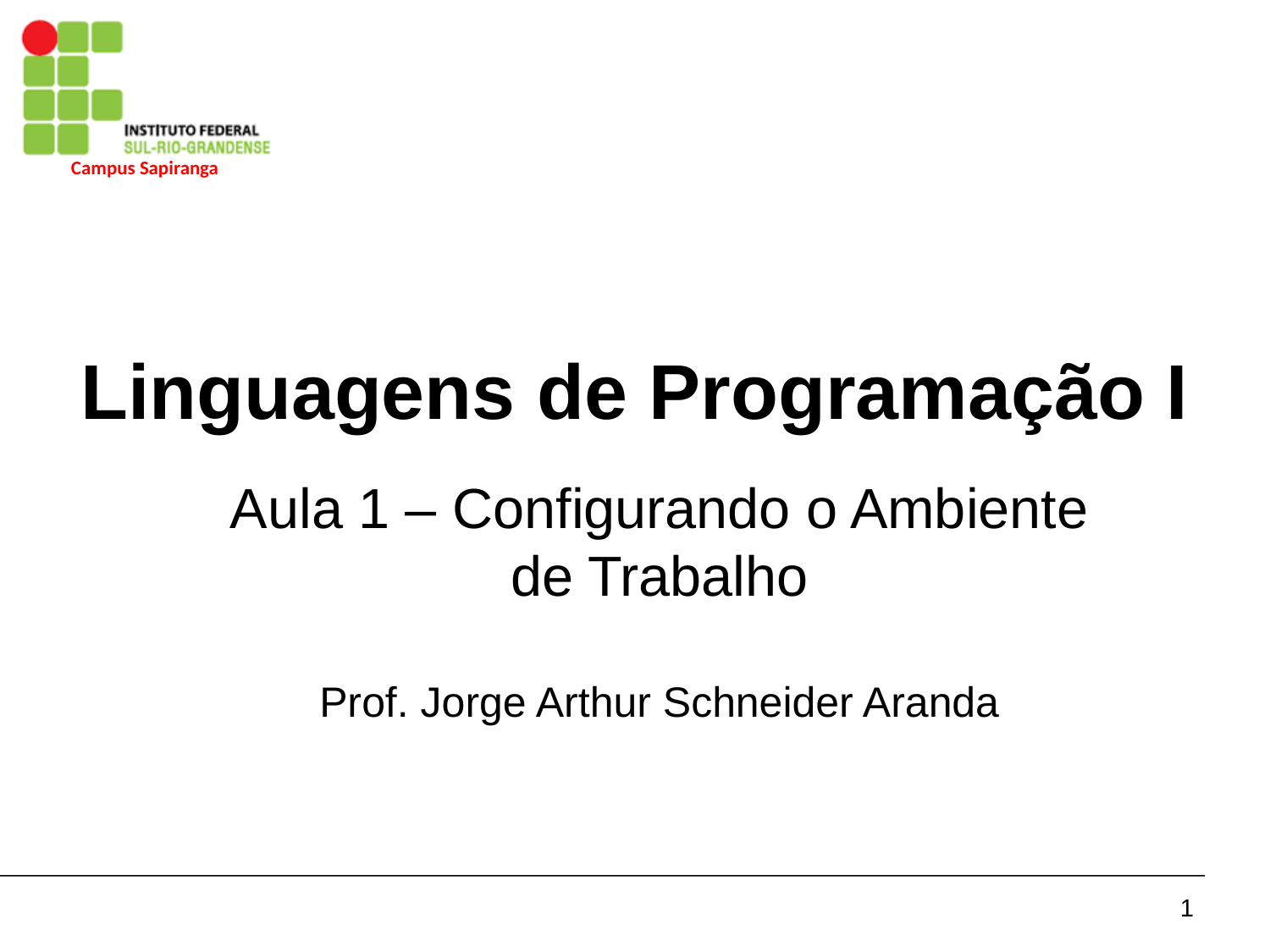

# Linguagens de Programação I
Aula 1 – Configurando o Ambiente de Trabalho

Prof. Jorge Arthur Schneider Aranda